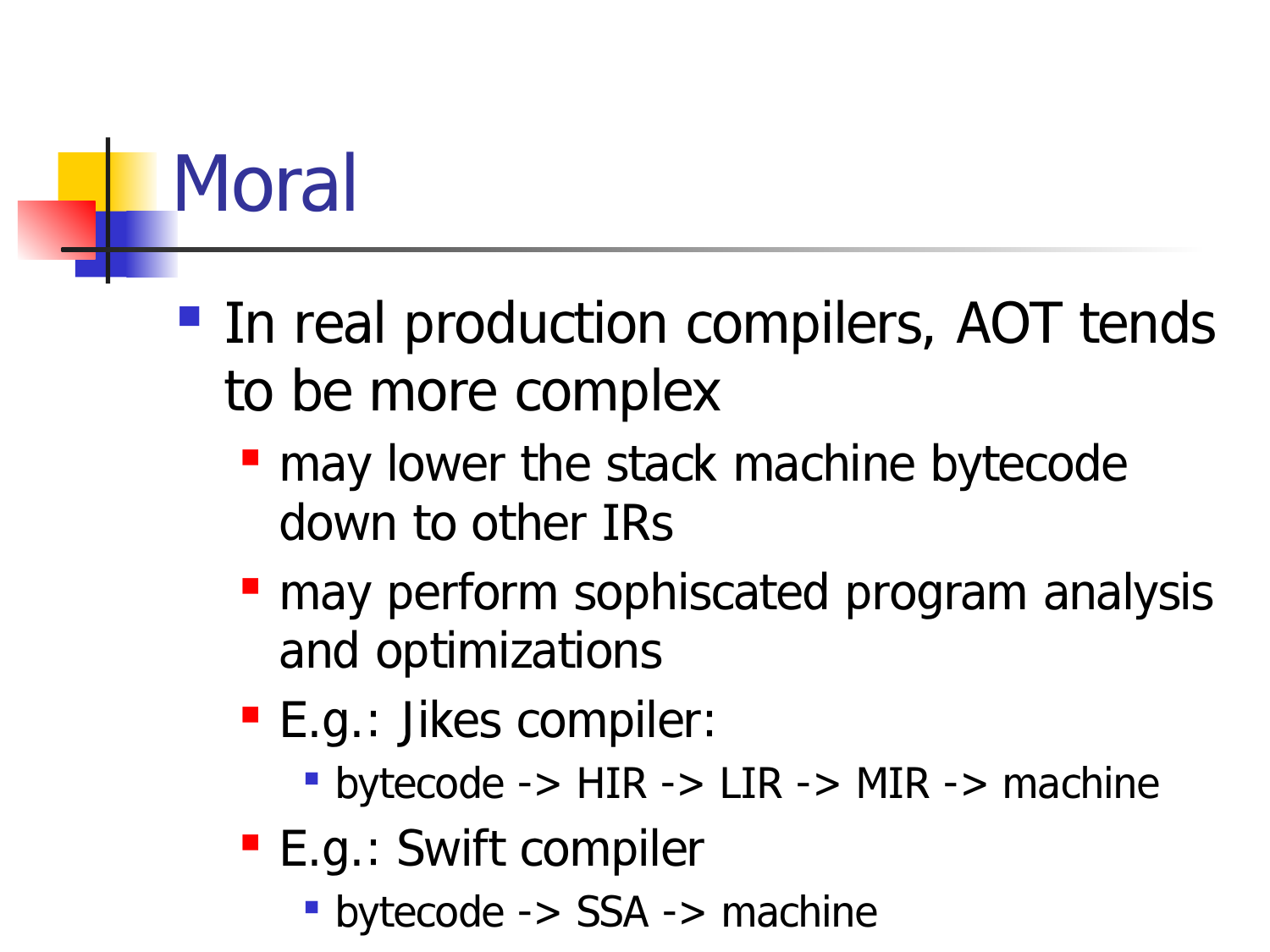

# Moral
In real production compilers, AOT tends to be more complex
may lower the stack machine bytecode down to other IRs
may perform sophiscated program analysis and optimizations
E.g.: Jikes compiler:
bytecode -> HIR -> LIR -> MIR -> machine
E.g.: Swift compiler
bytecode -> SSA -> machine